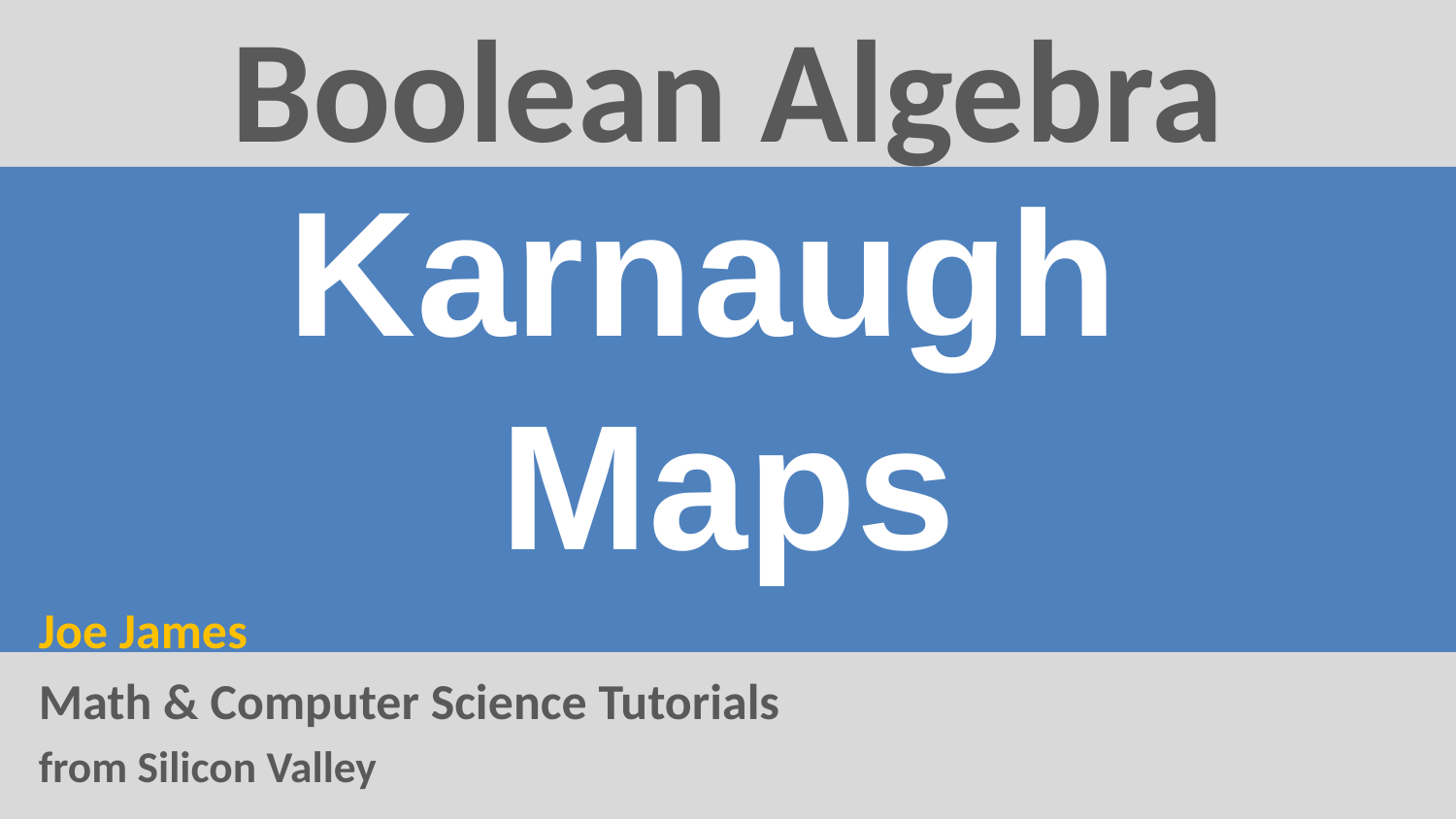

Boolean Algebra

# Karnaugh Maps
Joe James
Math & Computer Science Tutorials
from Silicon Valley